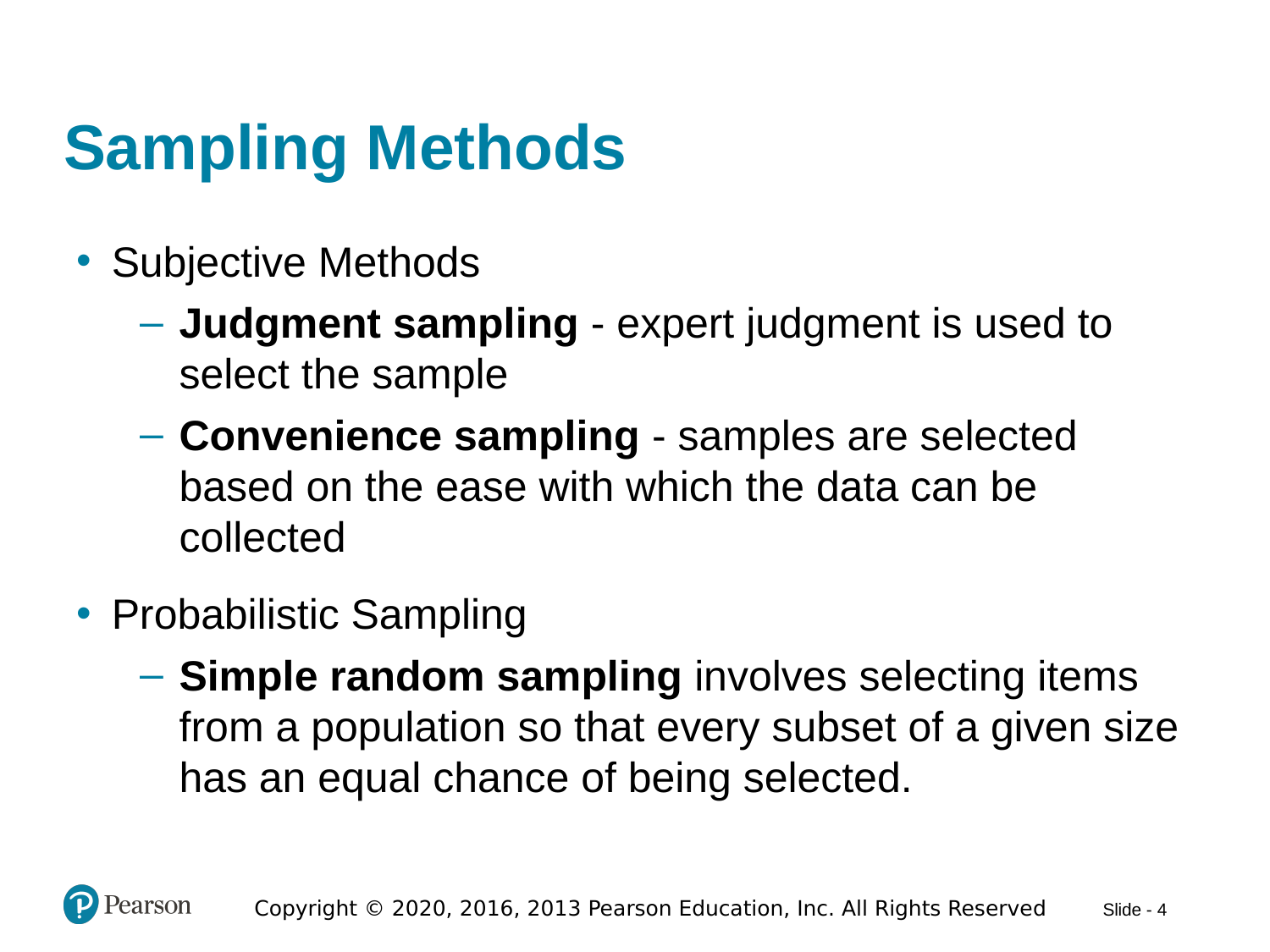

# Sampling Methods
Subjective Methods
Judgment sampling - expert judgment is used to select the sample
Convenience sampling - samples are selected based on the ease with which the data can be collected
Probabilistic Sampling
Simple random sampling involves selecting items from a population so that every subset of a given size has an equal chance of being selected.